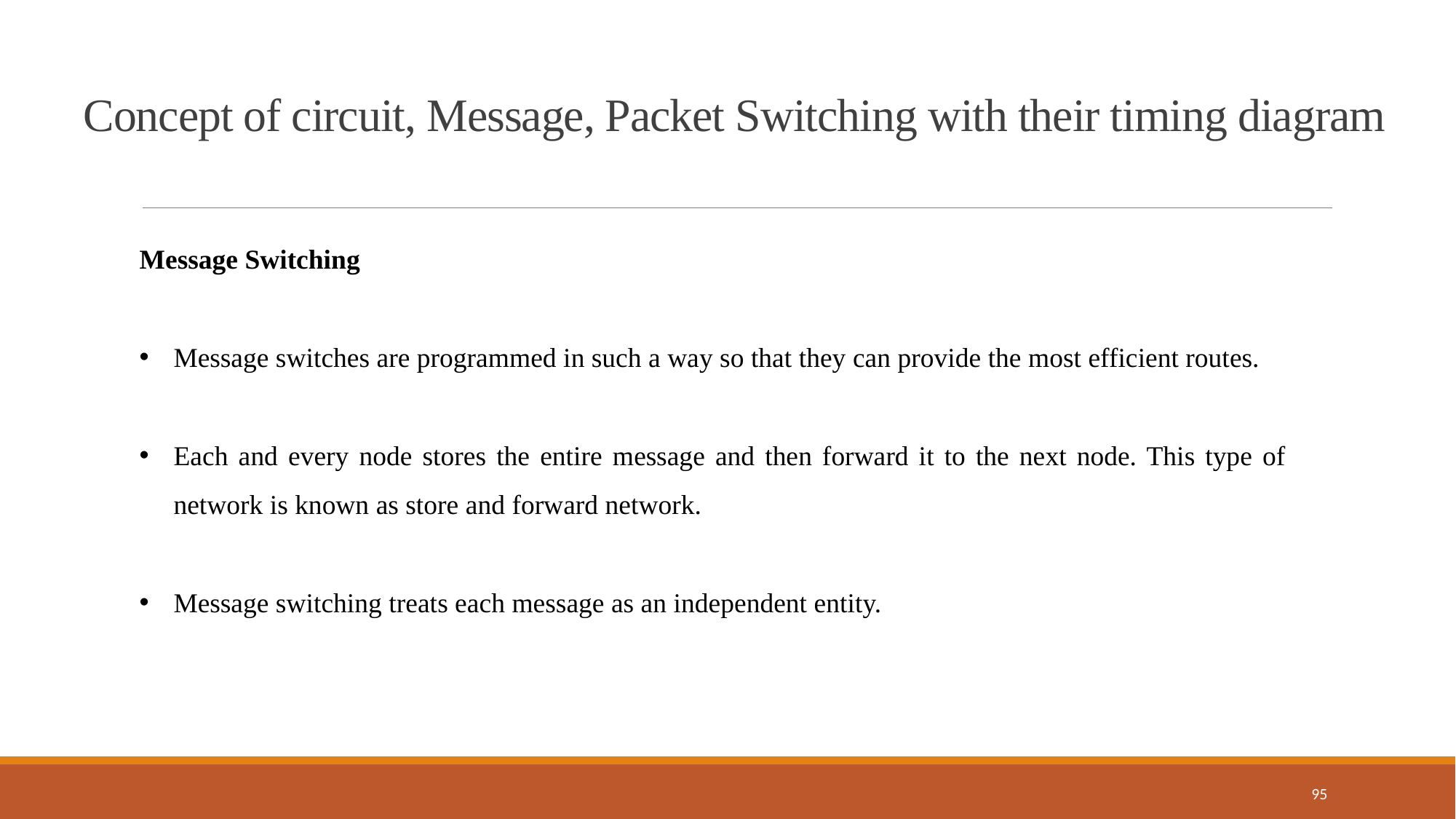

Concept of circuit, Message, Packet Switching with their timing diagram
Message Switching

Message switches are programmed in such a way so that they can provide the most efficient routes.

Each and every node stores the entire message and then forward it to the next node. This type of network is known as store and forward network.

Message switching treats each message as an independent entity.
95